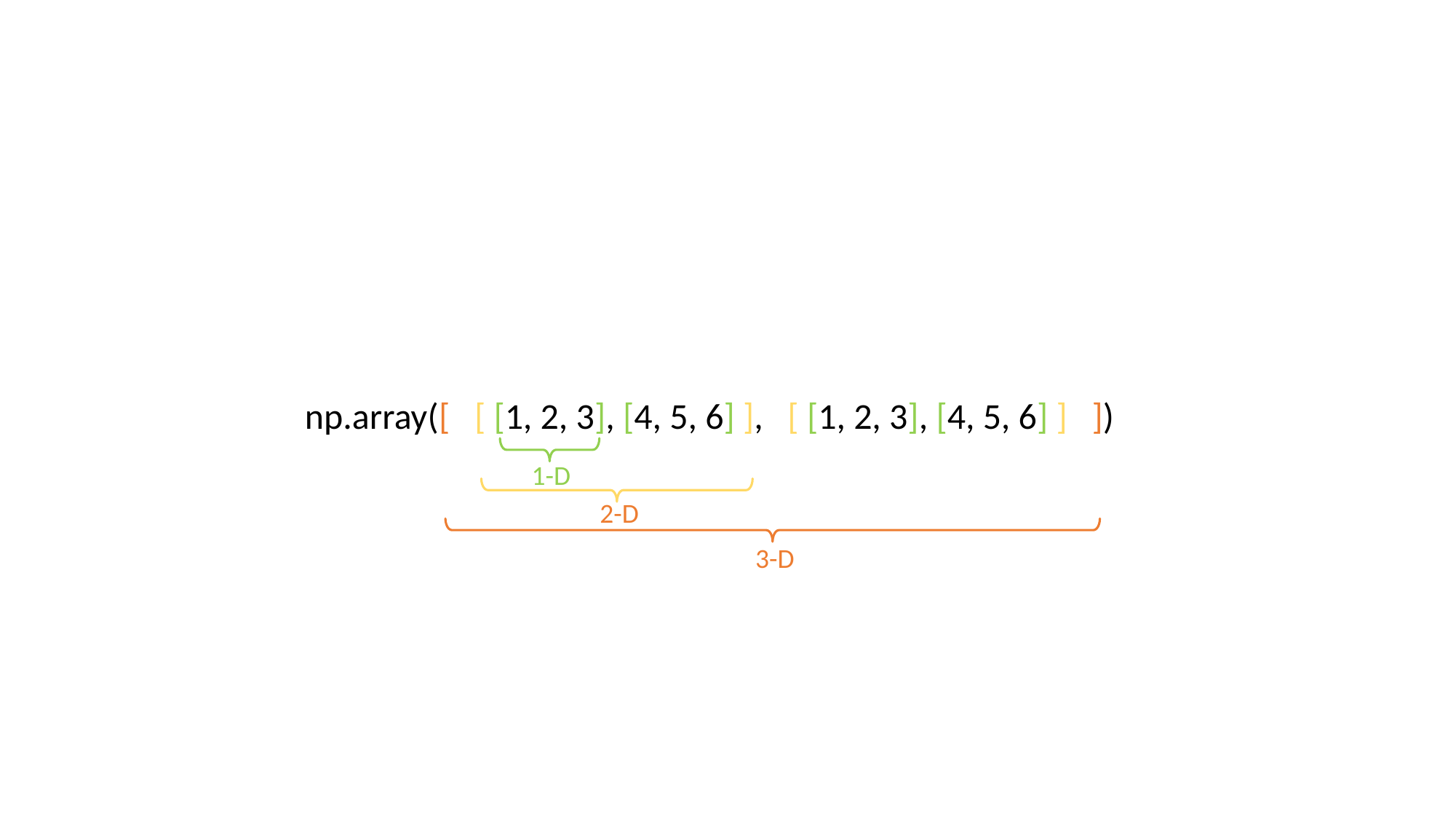

np.array([   [ [1, 2, 3], [4, 5, 6] ],   [ [1, 2, 3], [4, 5, 6] ]   ])

1-D
2-D
3-D